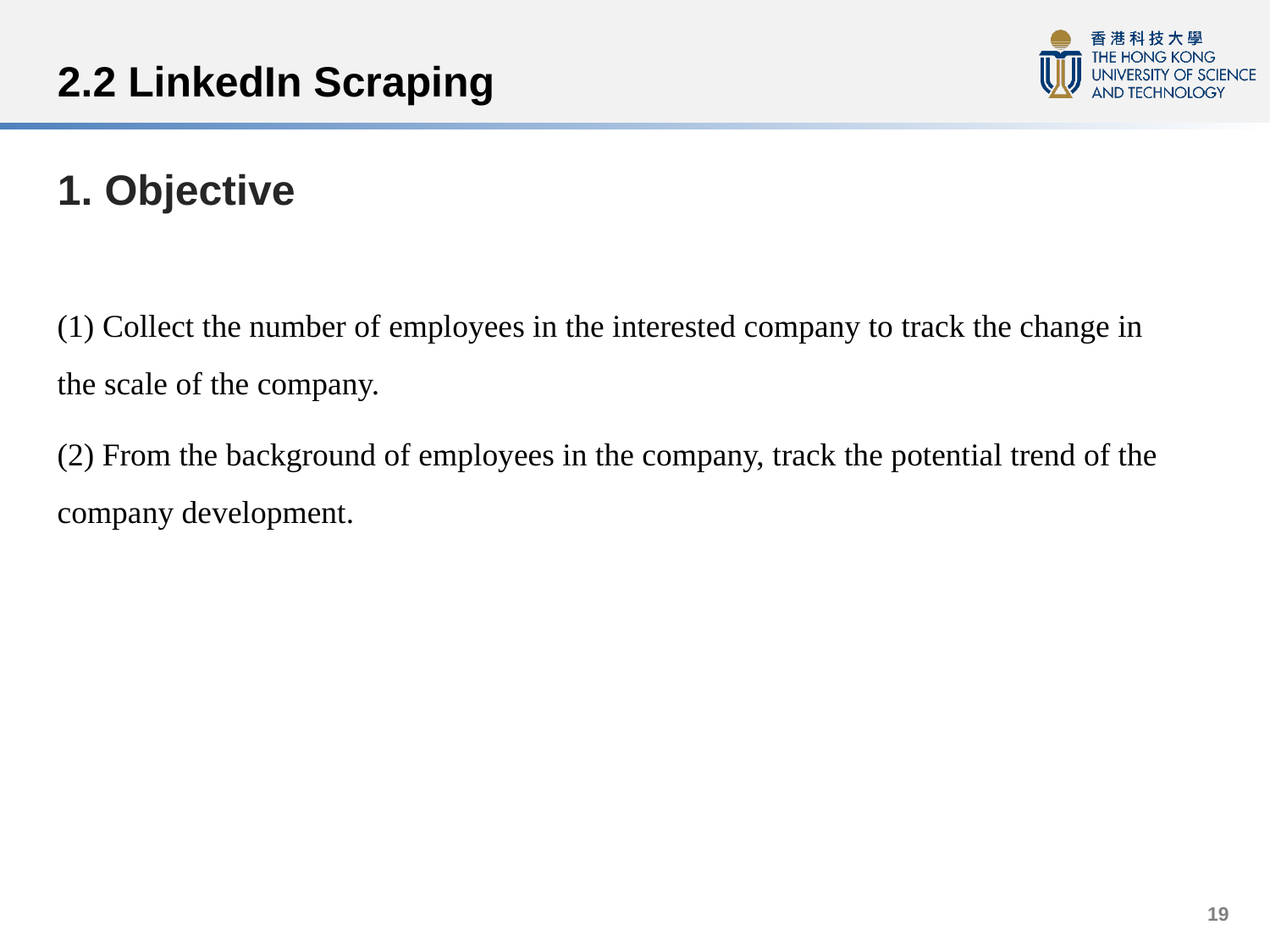

# 2.2 LinkedIn Scraping
1. Objective
(1) Collect the number of employees in the interested company to track the change in the scale of the company.
(2) From the background of employees in the company, track the potential trend of the company development.